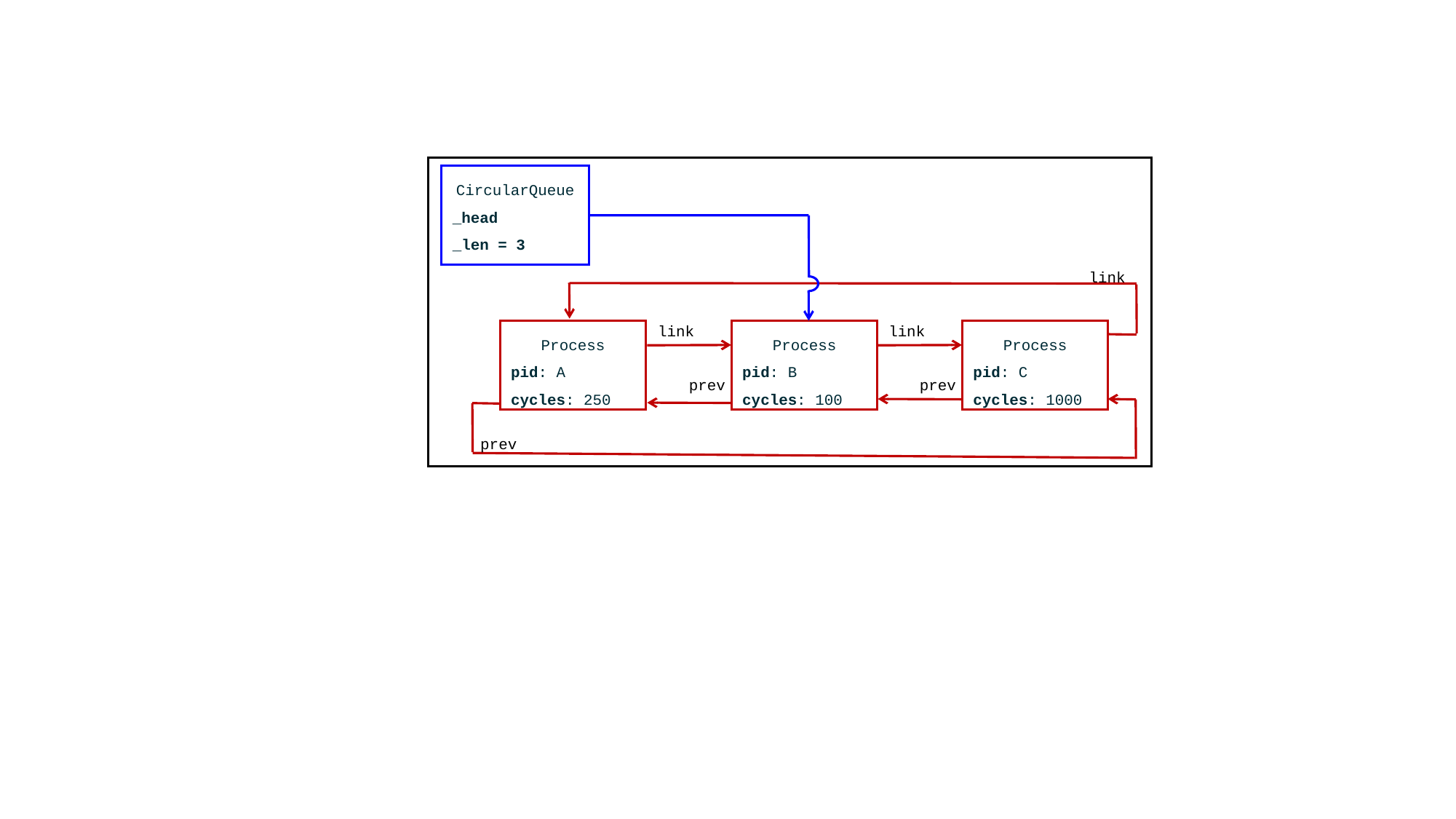

CircularQueue
_head
_len = 3
link
link
link
Process
pid: B
cycles: 100
Process
pid: C
cycles: 1000
Process
pid: A
cycles: 250
prev
prev
prev